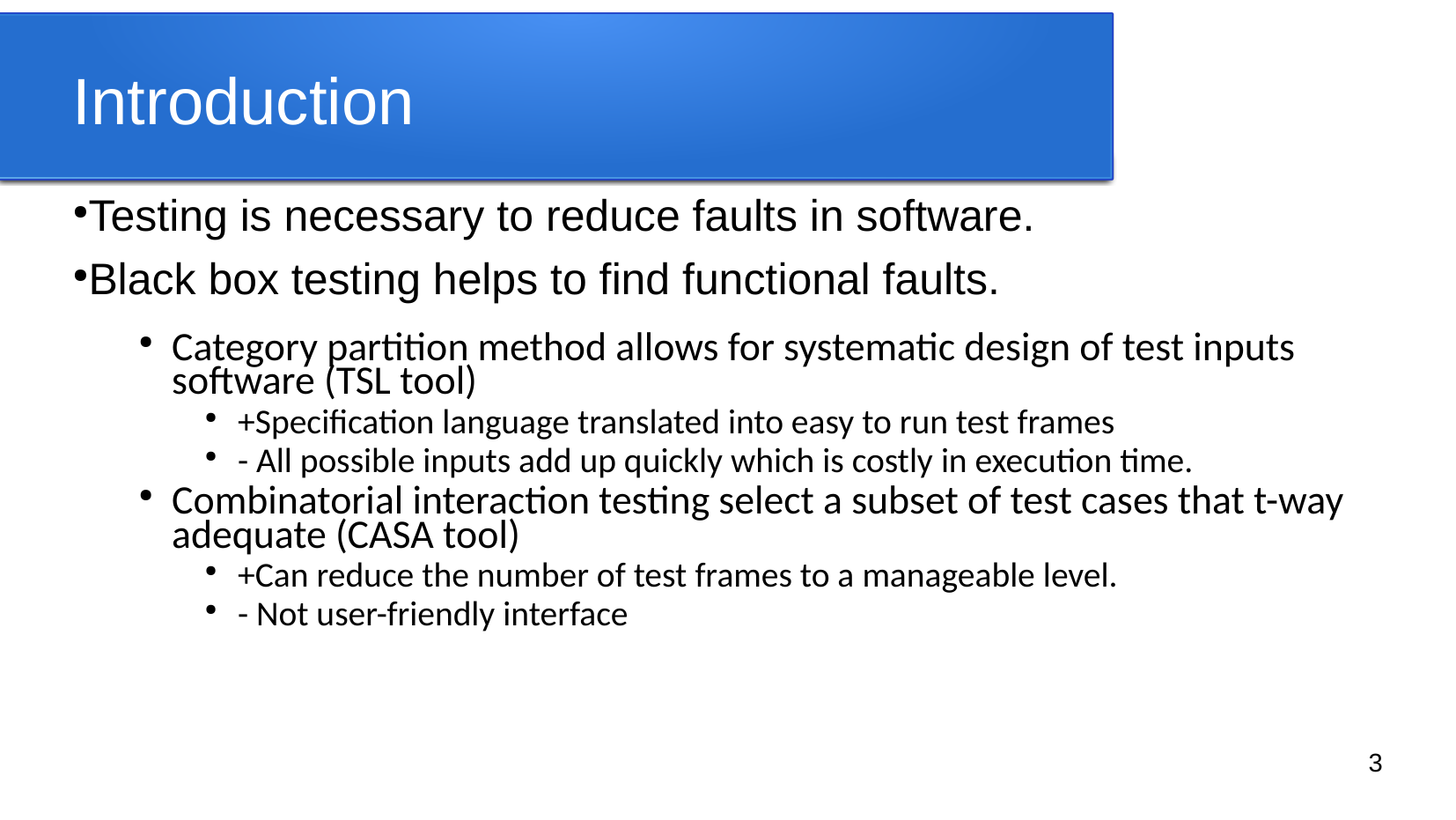

Introduction
Testing is necessary to reduce faults in software.
Black box testing helps to find functional faults.
Category partition method allows for systematic design of test inputs software (TSL tool)
+Specification language translated into easy to run test frames
- All possible inputs add up quickly which is costly in execution time.
Combinatorial interaction testing select a subset of test cases that t-way adequate (CASA tool)
+Can reduce the number of test frames to a manageable level.
- Not user-friendly interface
3